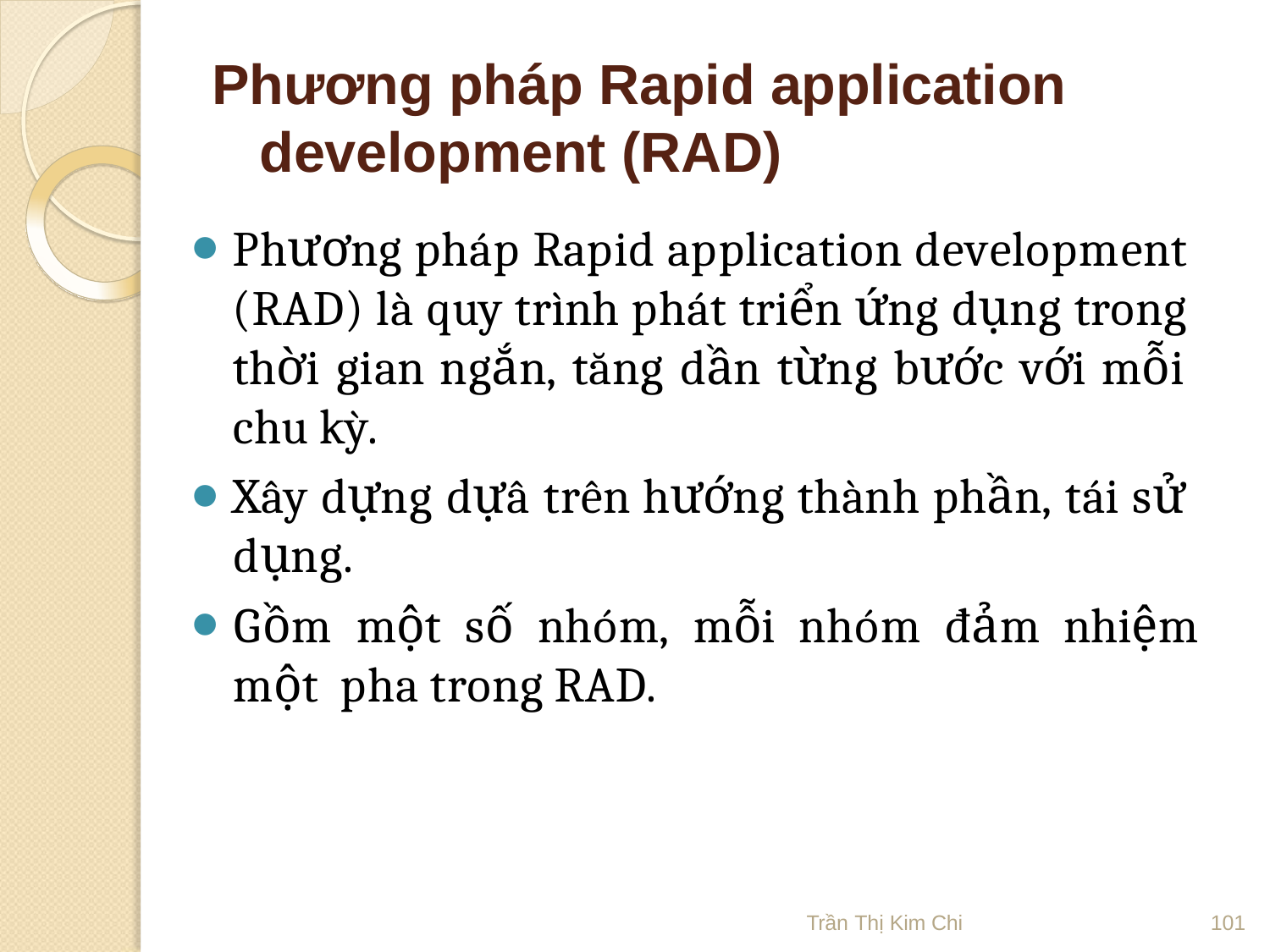

# Phương pháp Rapid application  development (RAD)
Phương pháp Rapid application development  (RAD) là quy trình phát triển ứng dụng trong  thời gian ngắn, tăng dần từng bước với mỗi  chu kỳ.
Xây dựng dựâ trên hướng thành phần, tái sử  dụng.
Gồm một số nhóm, mỗi nhóm đảm nhiệm một  pha trong RAD.
Trần Thị Kim Chi
101